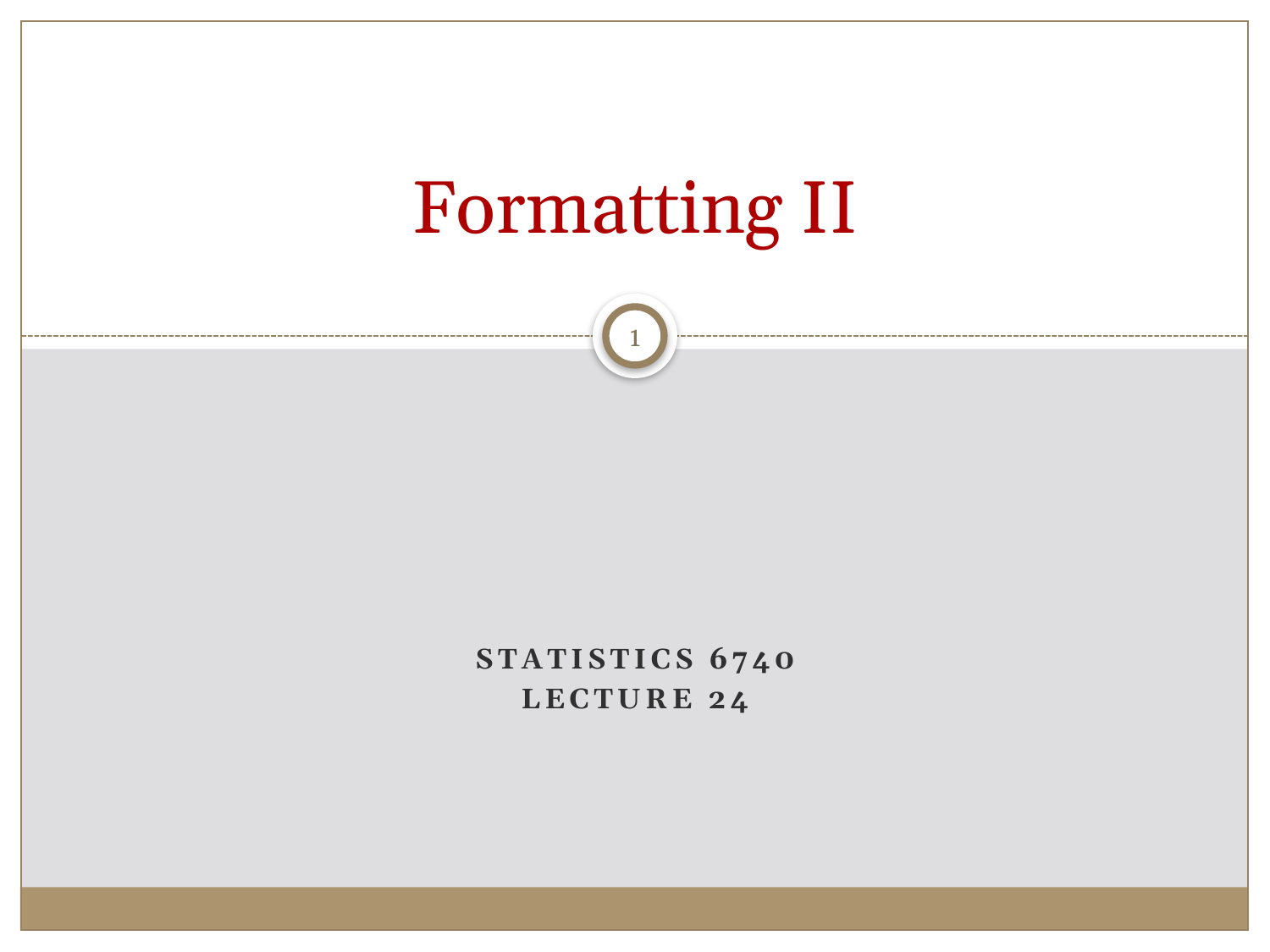

# Formatting II
1
Statistics 6740
Lecture 24